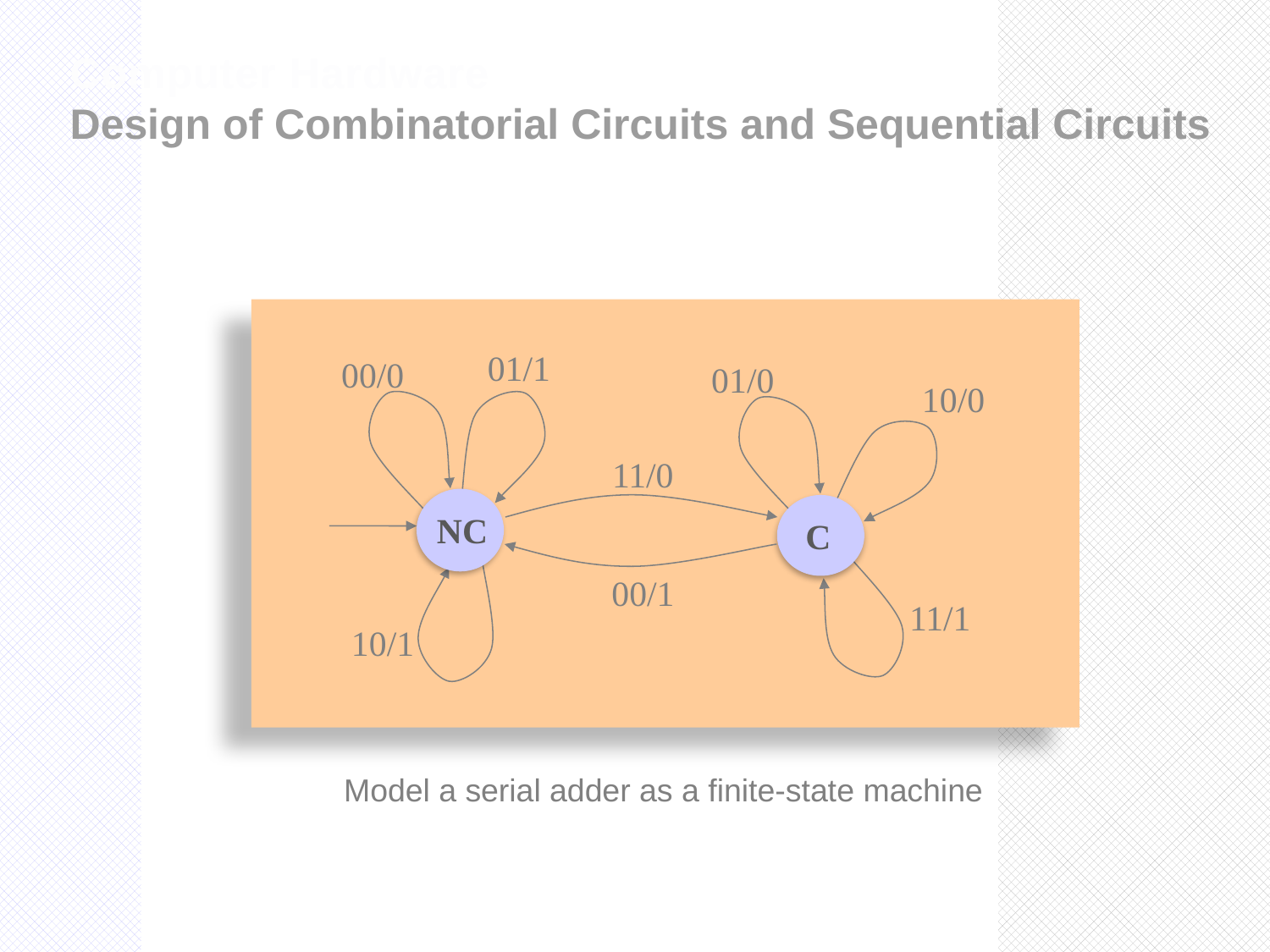

Computer Hardware
Design of Combinatorial Circuits and Sequential Circuits

01/1
00/0
01/0
10/0

11/0

NC
C

00/1
11/1
10/1
Model a serial adder as a finite-state machine